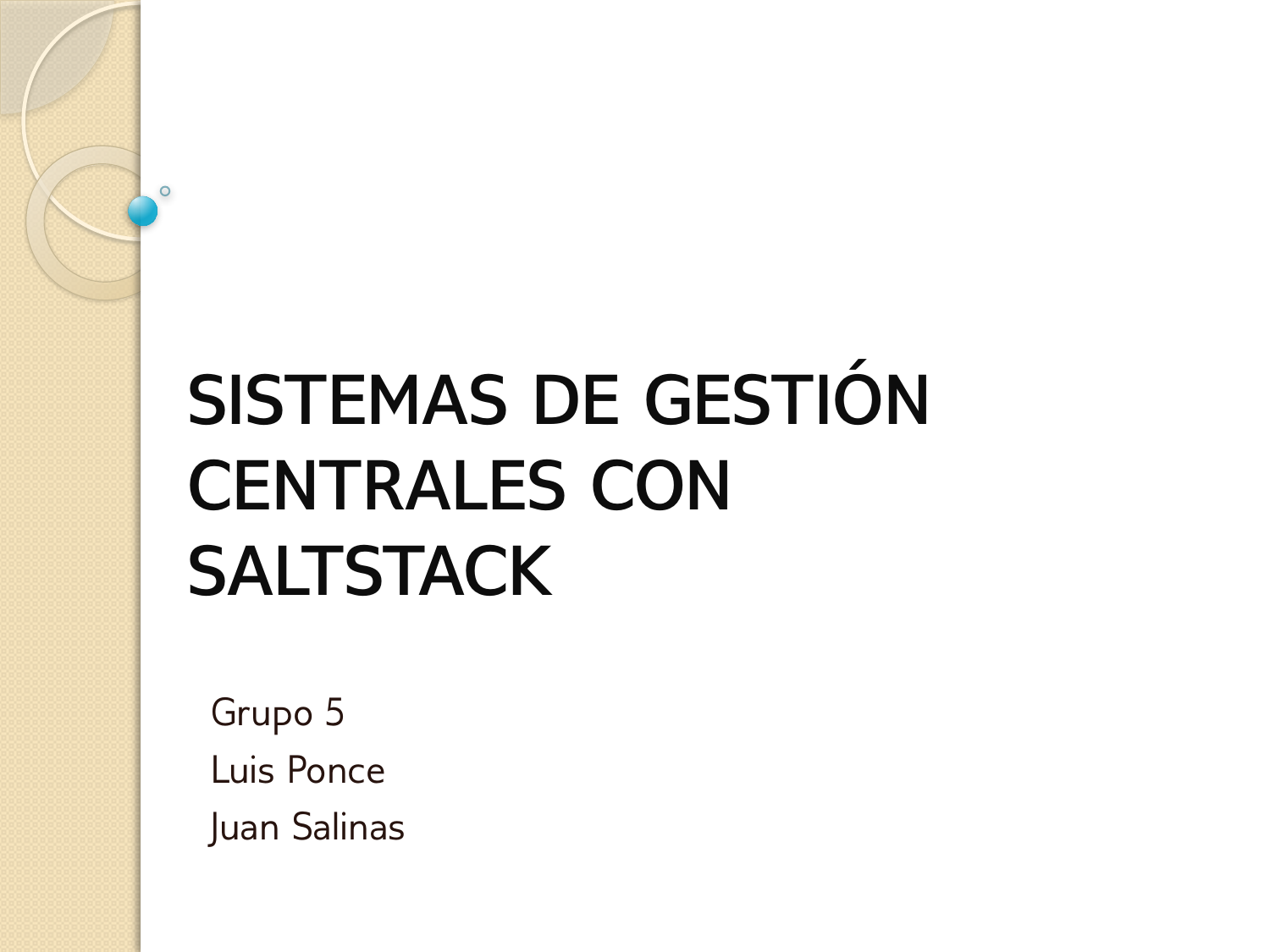

# SISTEMAS DE GESTIÓN CENTRALES CON SALTSTACK
Grupo 5
Luis Ponce
Juan Salinas